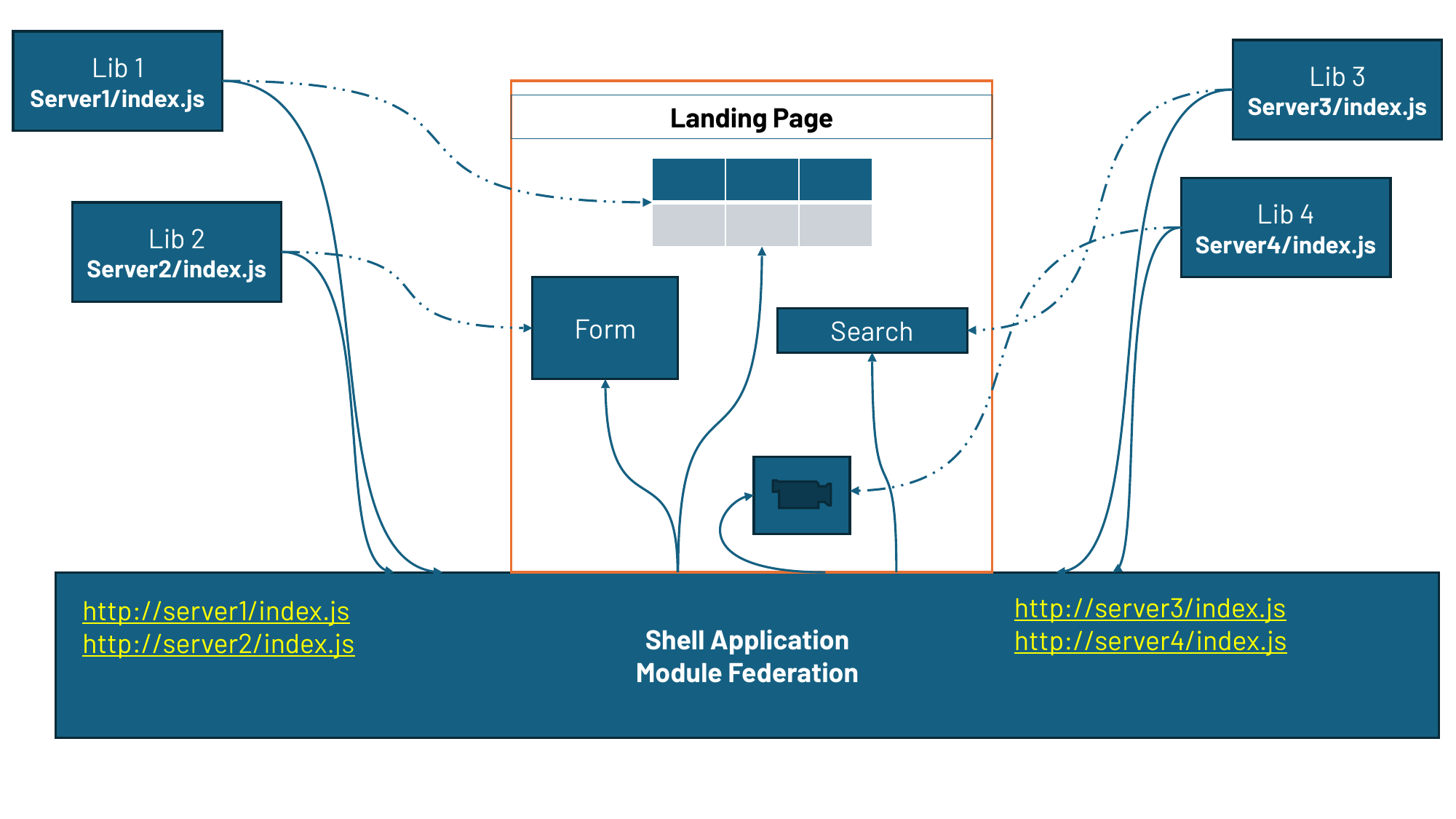

Lib 1
Server1/index.js
Lib 3
Server3/index.js

Landing Page
|  |  |  |
| --- | --- | --- |
|  |  |  |
Lib 4
Server4/index.js
Lib 2
Server2/index.js
Form
Search

Shell Application
Module Federation
http://server3/index.js
http://server4/index.js
http://server1/index.js
http://server2/index.js